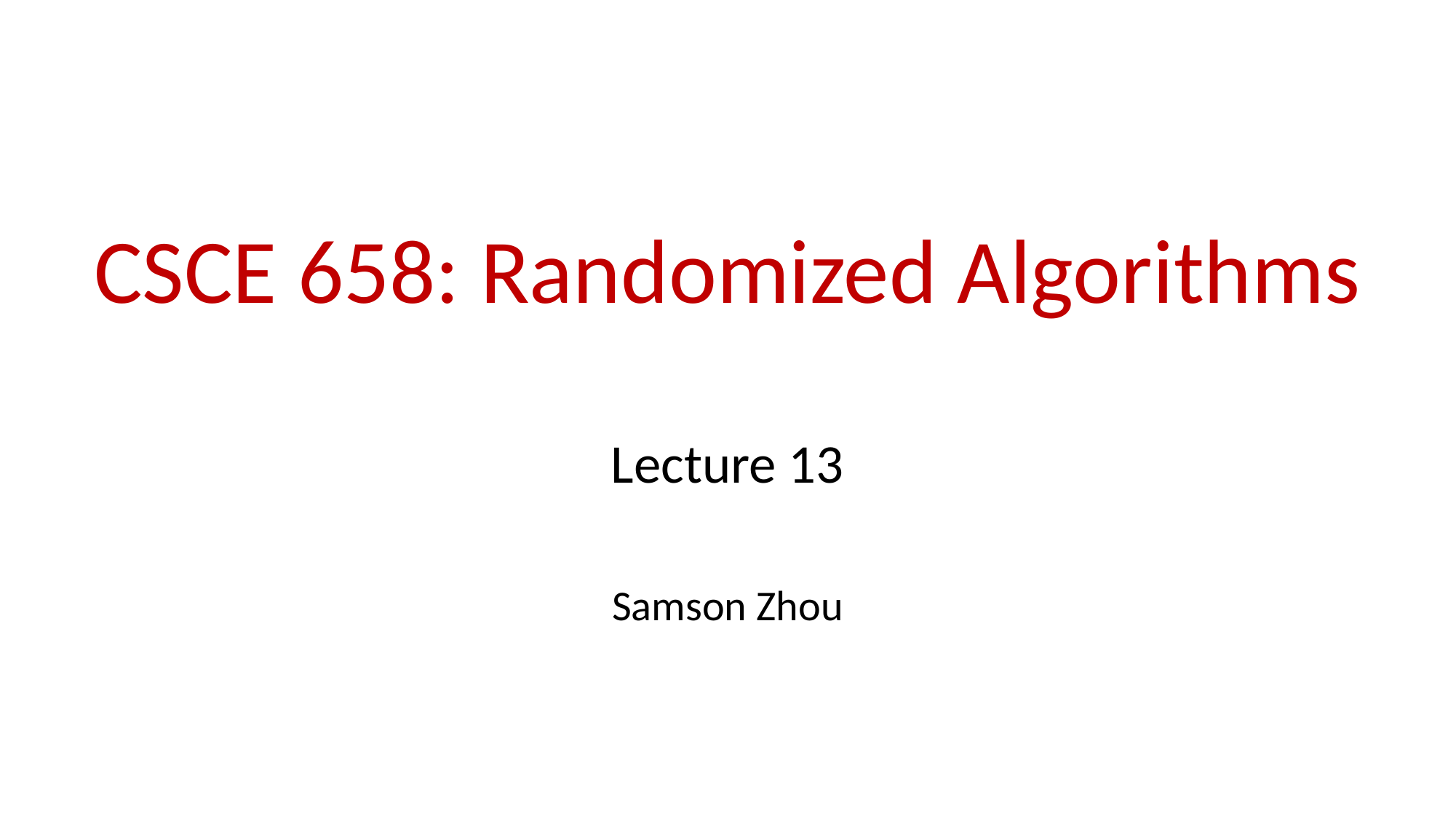

# CSCE 658: Randomized Algorithms
Lecture 13

Samson Zhou